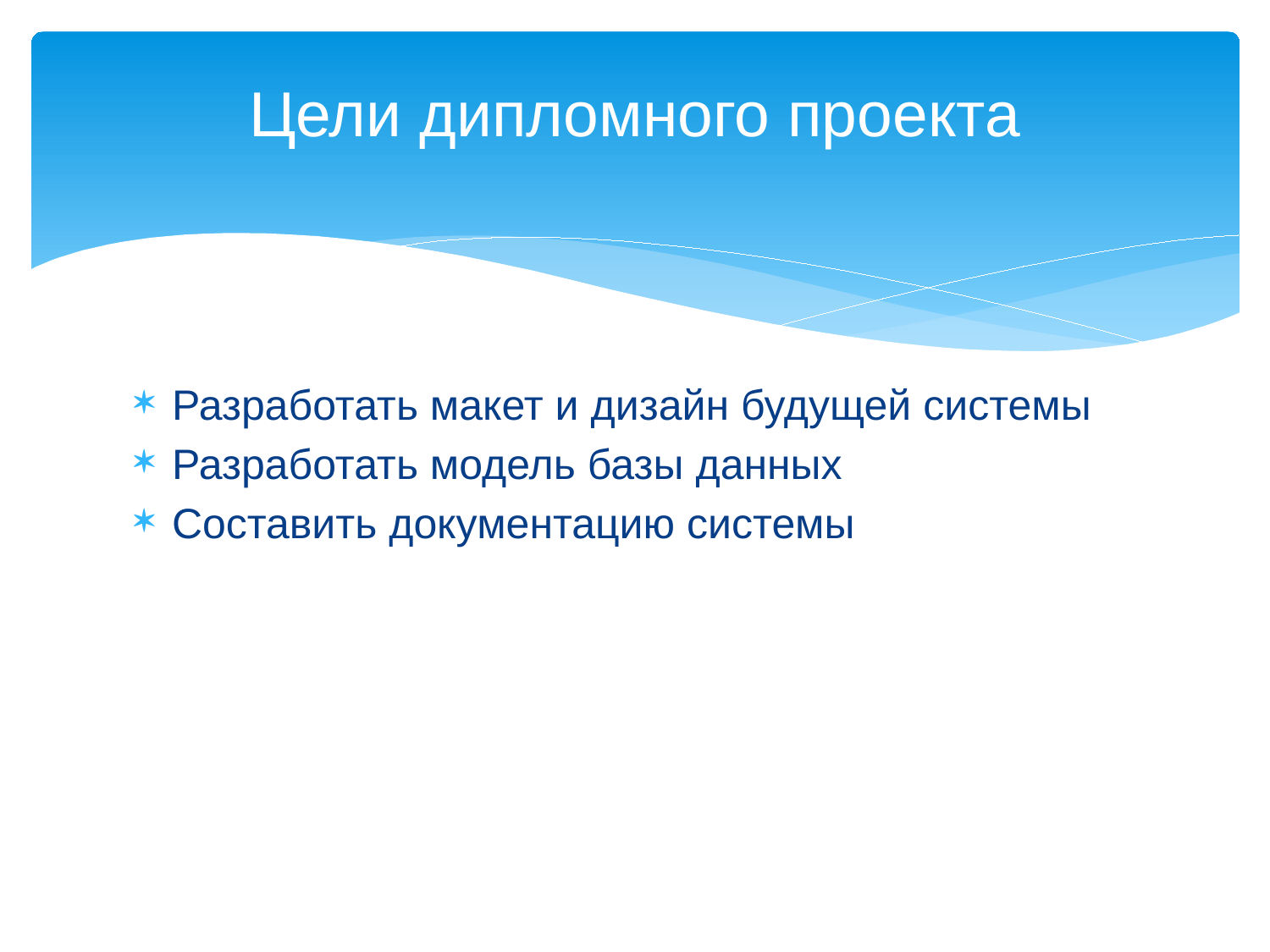

# Цели дипломного проекта
Разработать макет и дизайн будущей системы
Разработать модель базы данных
Составить документацию системы